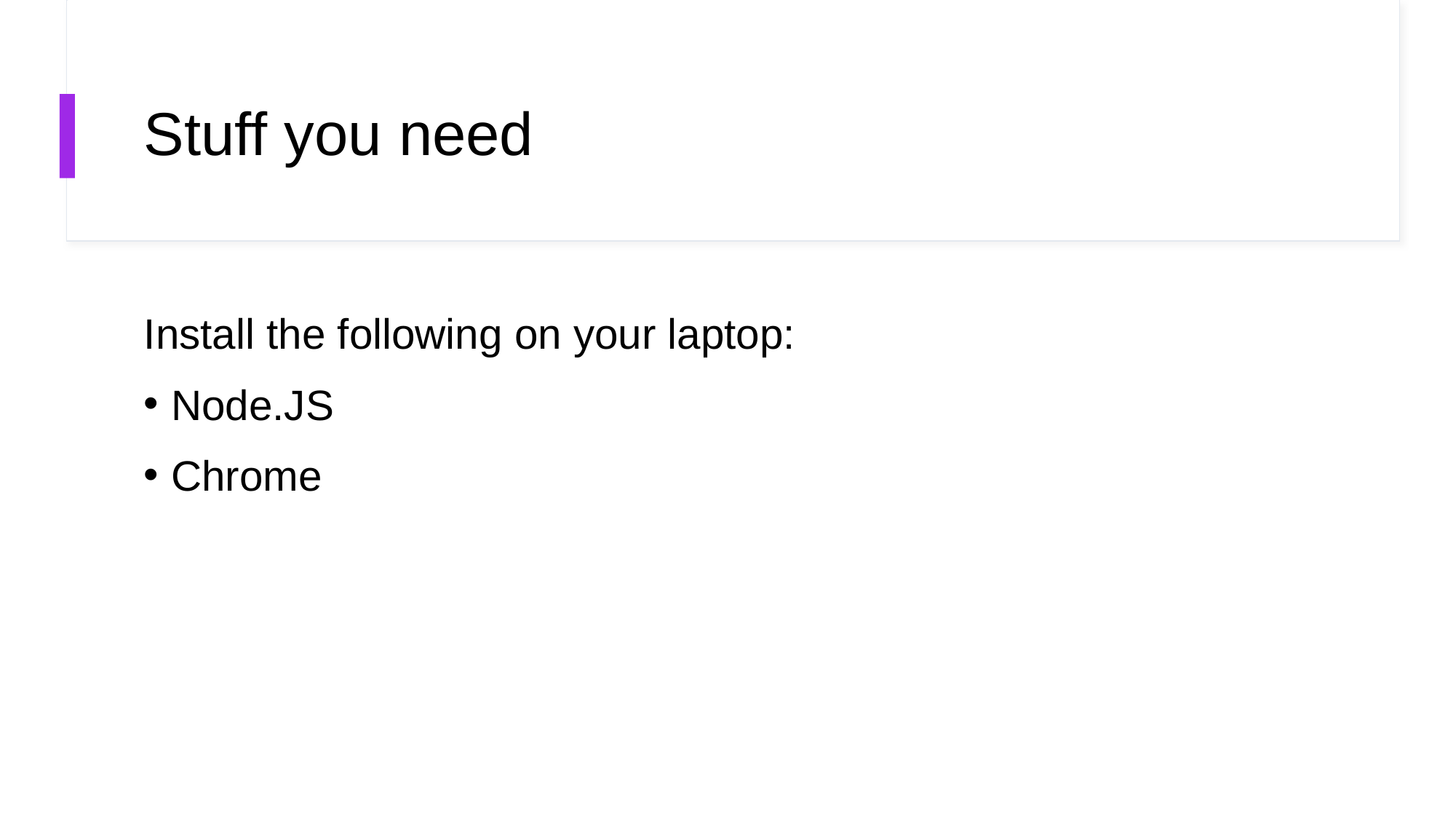

# Stuff you need
Install the following on your laptop:
Node.JS
Chrome